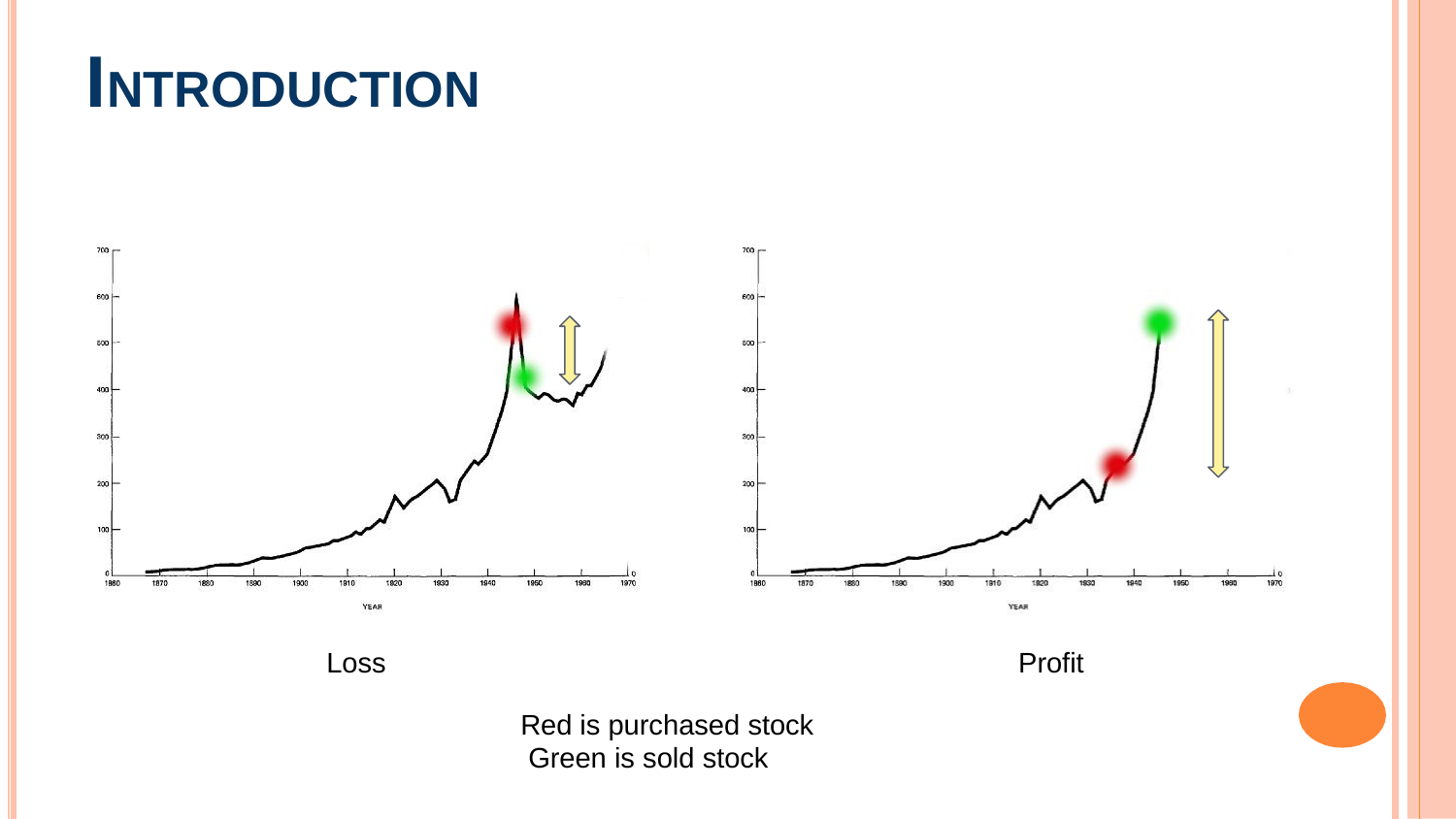

# INTRODUCTION

Loss
Profit
Red is purchased stock  Green is sold stock